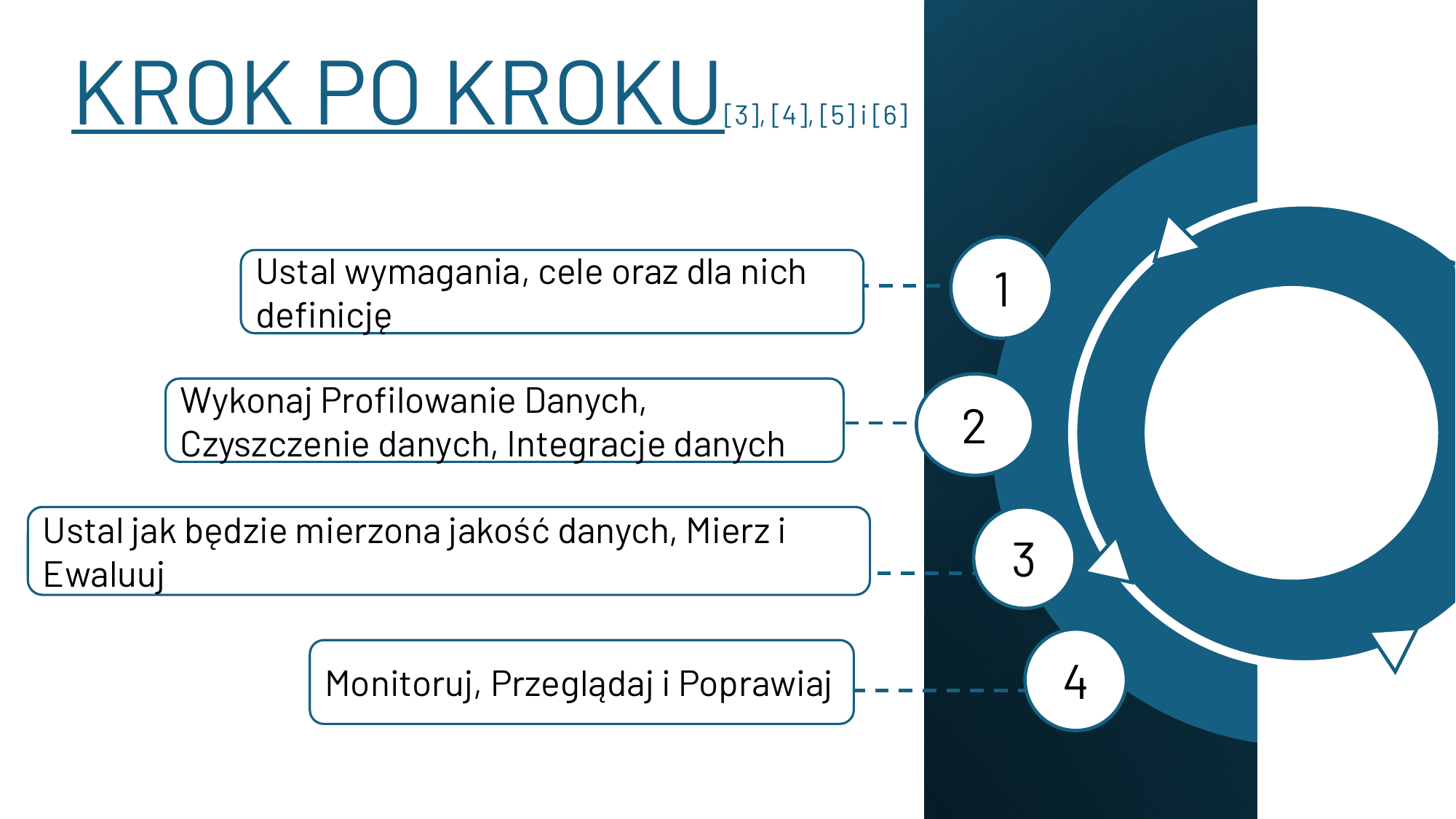

KROK PO KROKU[3], [4], [5] i [6]

1
Ustal wymagania, cele oraz dla nich definicję
2
Wykonaj Profilowanie Danych, Czyszczenie danych, Integracje danych

Ustal jak będzie mierzona jakość danych, Mierz i Ewaluuj
3
4
Monitoruj, Przeglądaj i Poprawiaj